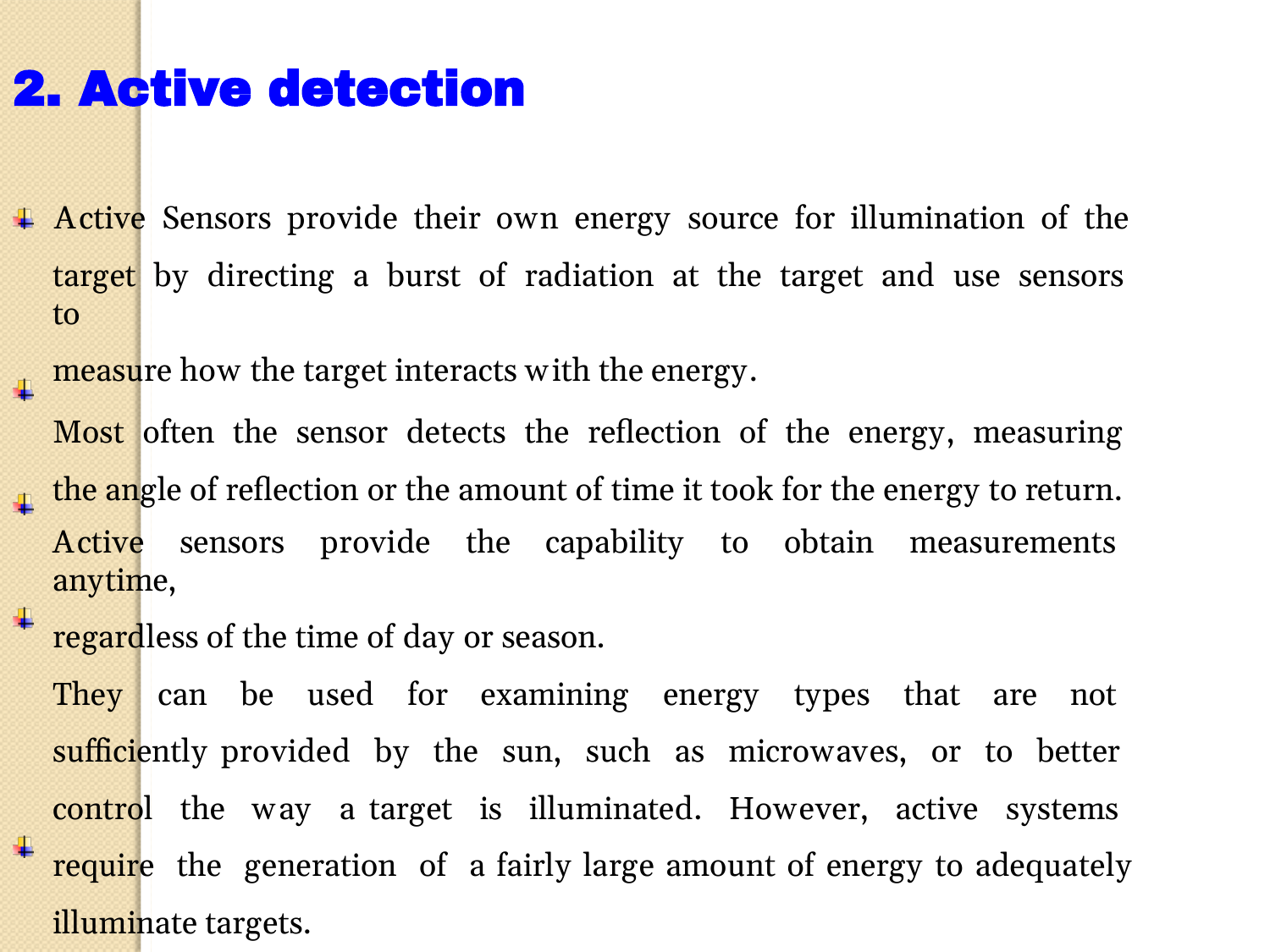

# 2. Active detection
Active  Sensors  provide  their  own  energy  source  for  illumination  of  the
target  by  directing  a  burst  of  radiation  at  the  target  and  use  sensors  to
measure how the target interacts with the energy.
Most  often  the  sensor  detects  the  reflection  of  the  energy,  measuring  the angle of reflection or the amount of time it took for the energy to return.
Active  sensors  provide  the  capability  to  obtain  measurements  anytime,
regardless of the time of day or season.
They  can  be  used  for  examining  energy  types  that  are  not  sufficiently provided  by  the  sun,  such  as  microwaves,  or  to  better  control  the  way  a target  is  illuminated.  However,  active  systems  require  the  generation  of  a fairly large amount of energy to adequately illuminate targets.
Doppler radar is an example of an active remote sensing technology.